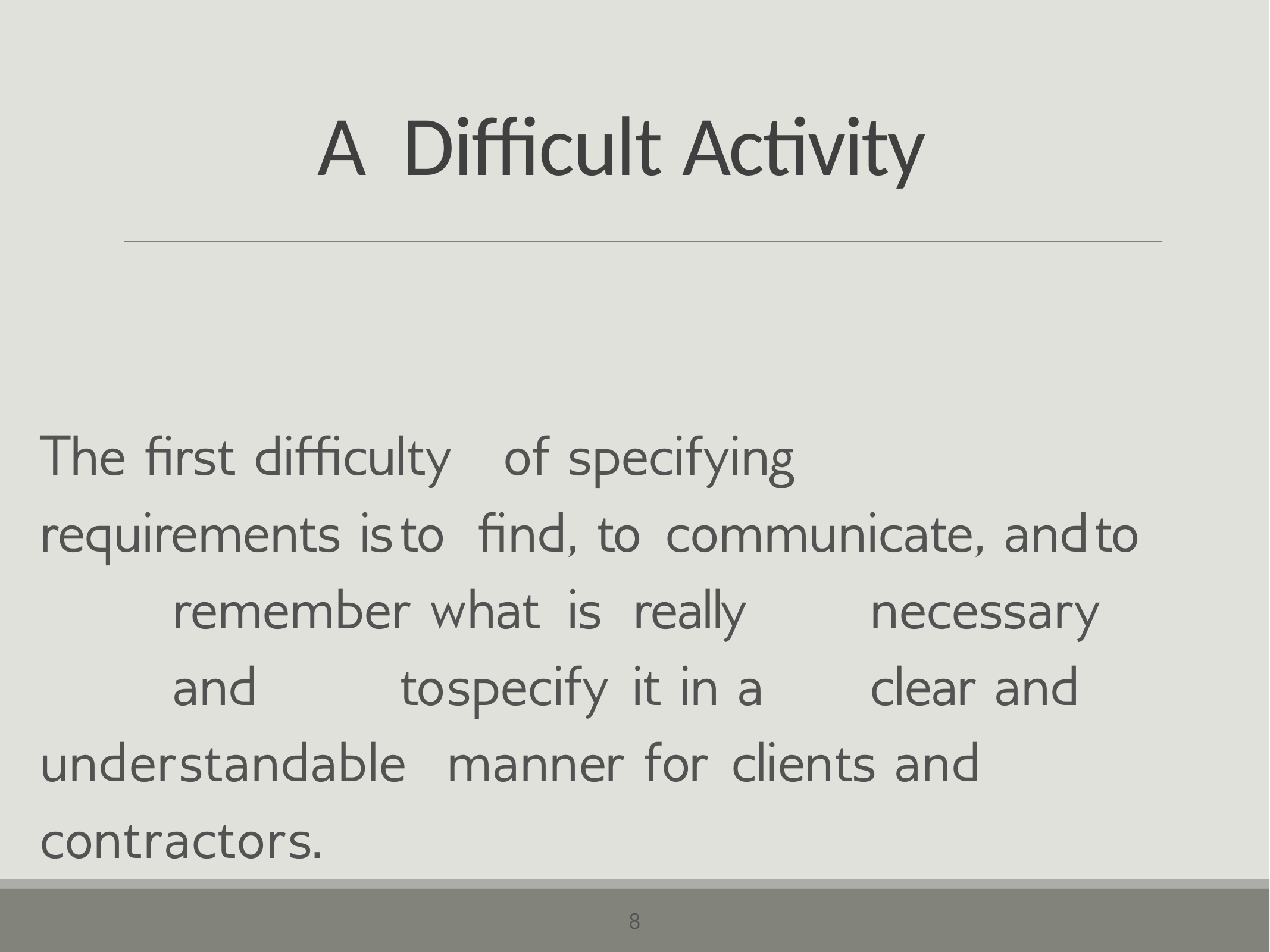

# A	Difficult Activity
The first difficulty	of specifying		requirements is	to  find, to	communicate, and	to	remember what	is  really	necessary		and	to	specify	it in a	clear and  understandable	manner for	clients and	contractors.
8